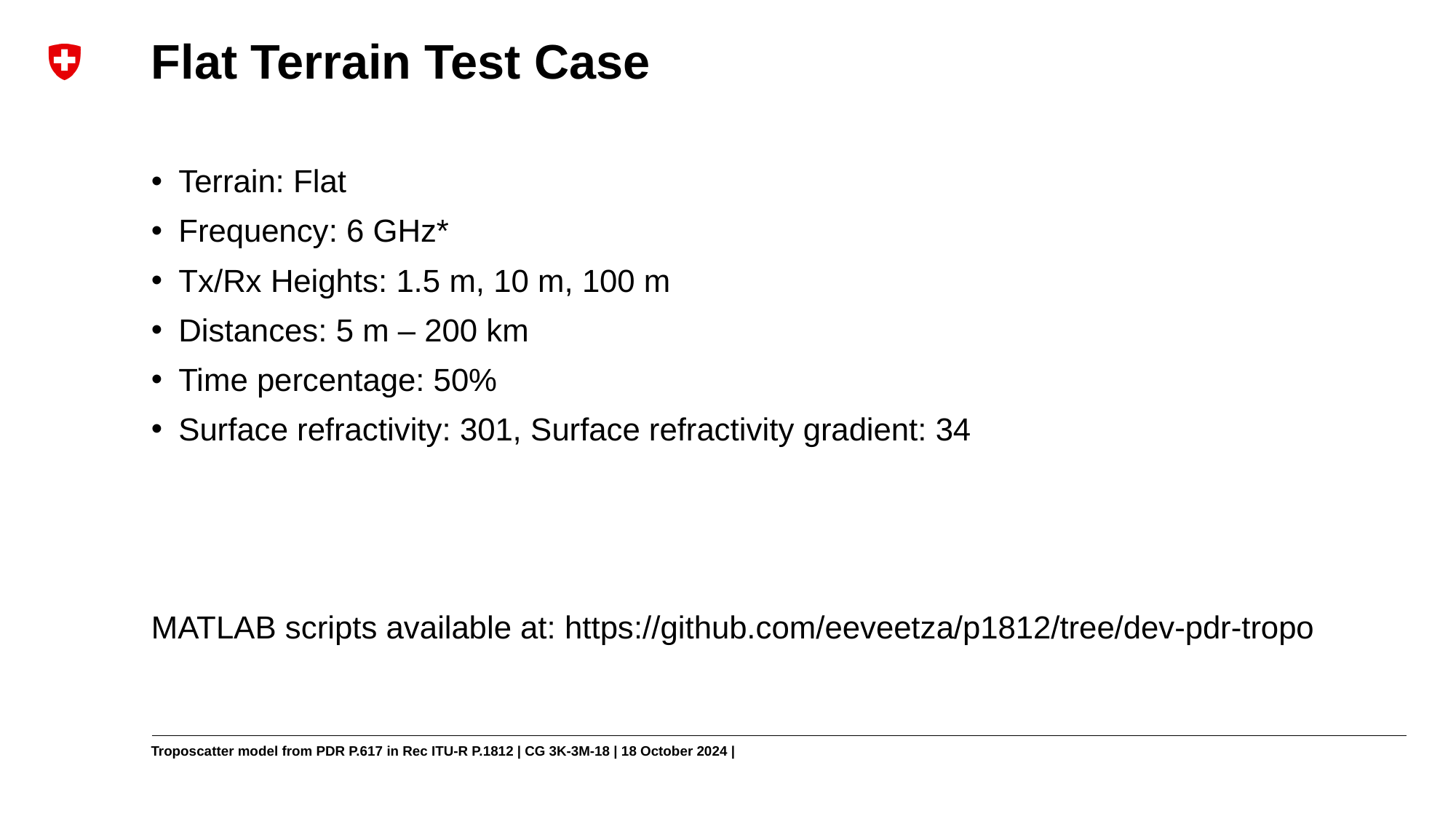

# Flat Terrain Test Case
Terrain: Flat
Frequency: 6 GHz*
Tx/Rx Heights: 1.5 m, 10 m, 100 m
Distances: 5 m – 200 km
Time percentage: 50%
Surface refractivity: 301, Surface refractivity gradient: 34

MATLAB scripts available at: https://github.com/eeveetza/p1812/tree/dev-pdr-tropo